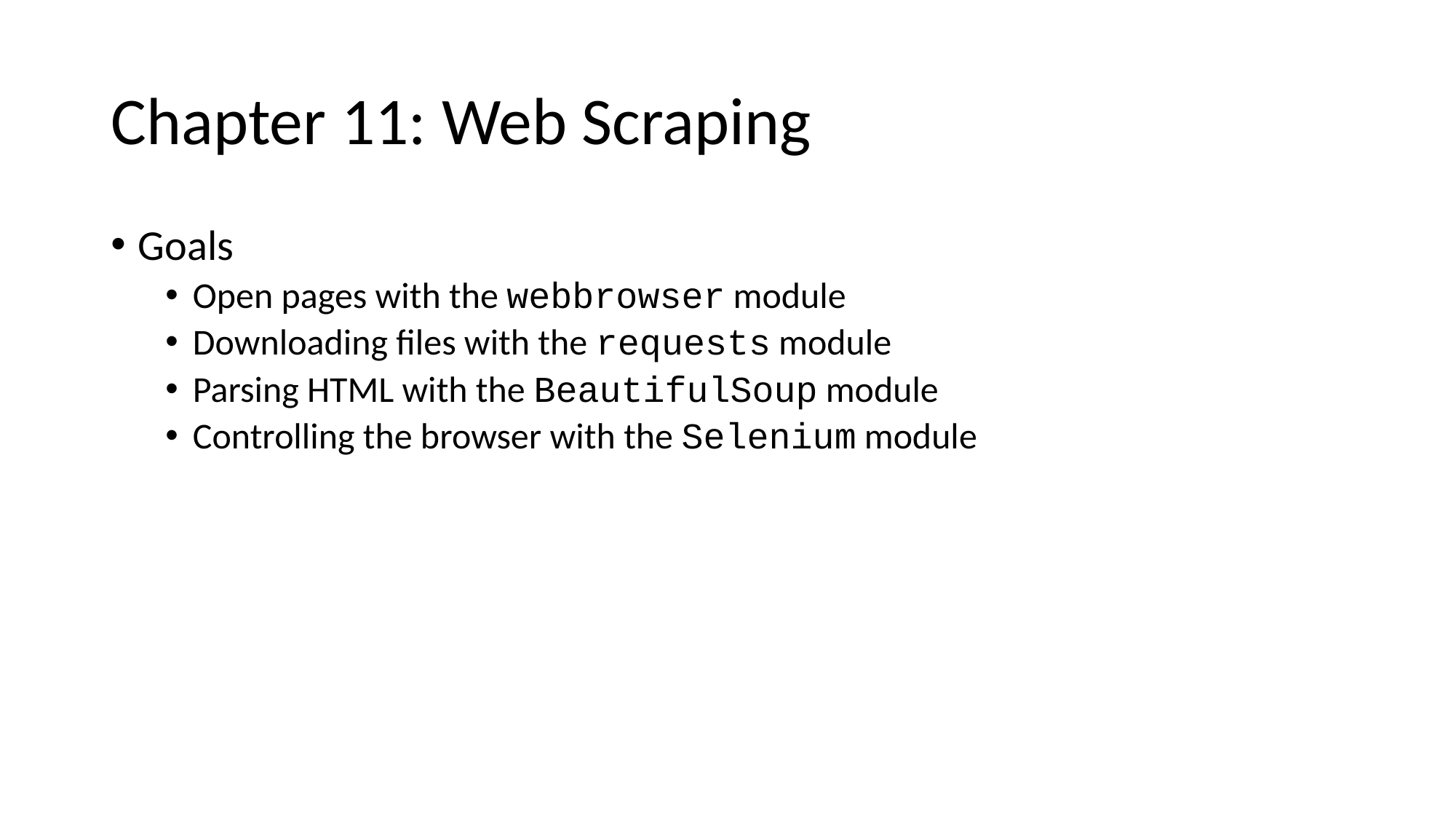

# Chapter 11: Web Scraping
Goals
Open pages with the webbrowser module
Downloading files with the requests module
Parsing HTML with the BeautifulSoup module
Controlling the browser with the Selenium module